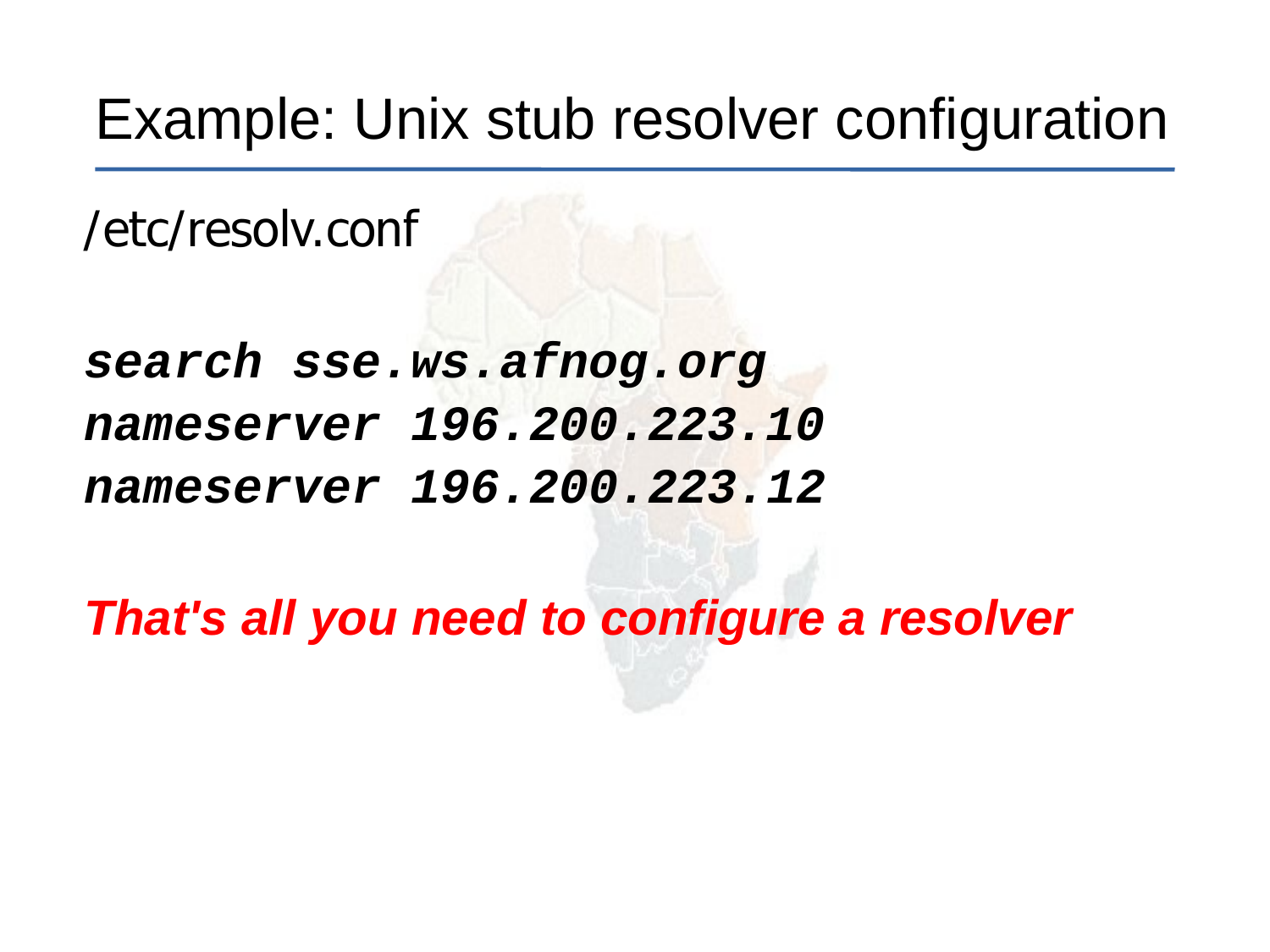

Example: Unix stub resolver configuration
/etc/resolv.conf

search sse.ws.afnog.org
nameserver 196.200.223.10
nameserver 196.200.223.12

That's all you need to configure a resolver